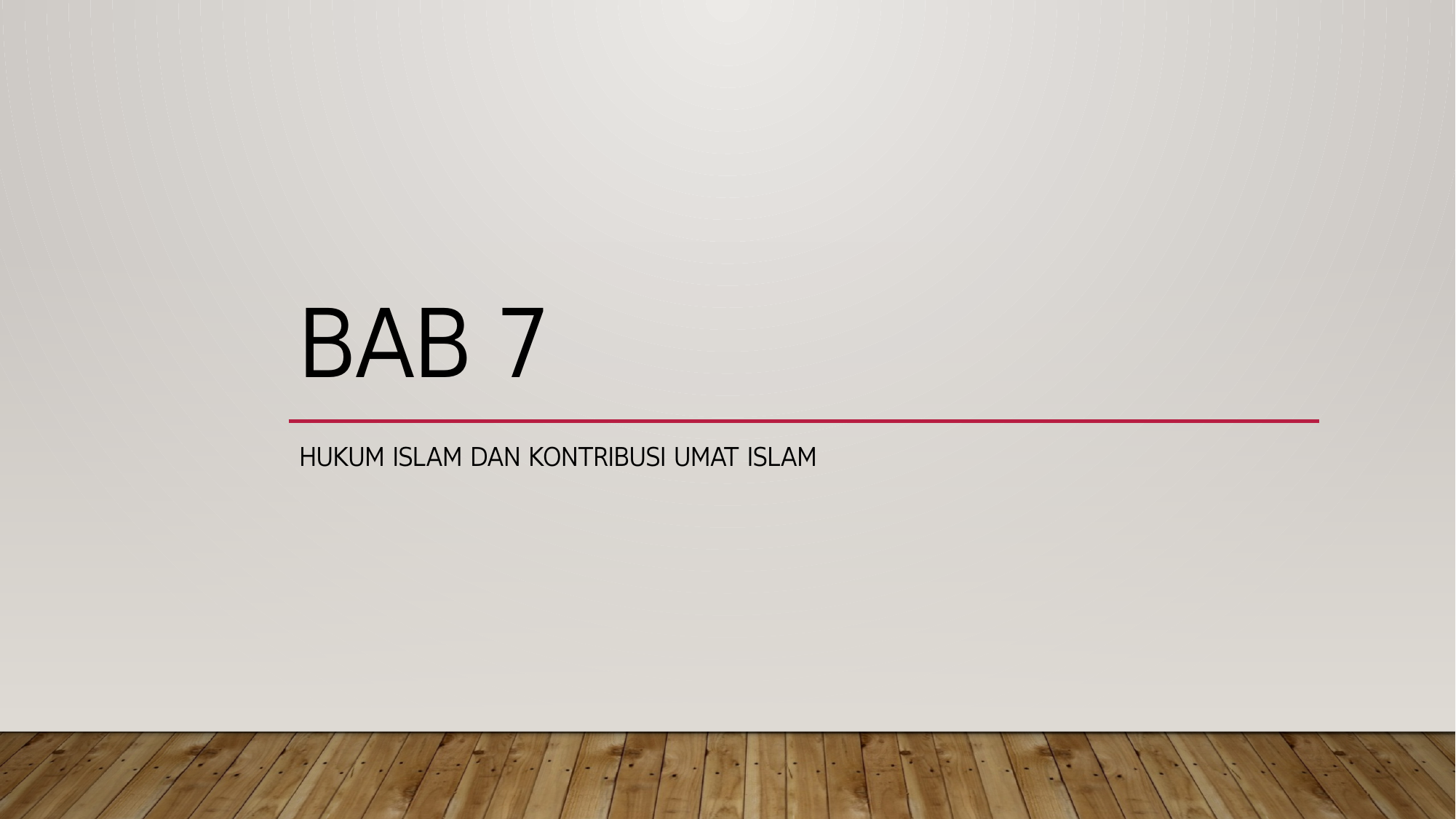

# BAB 7
Hukum Islam Dan kontribusi umat islam